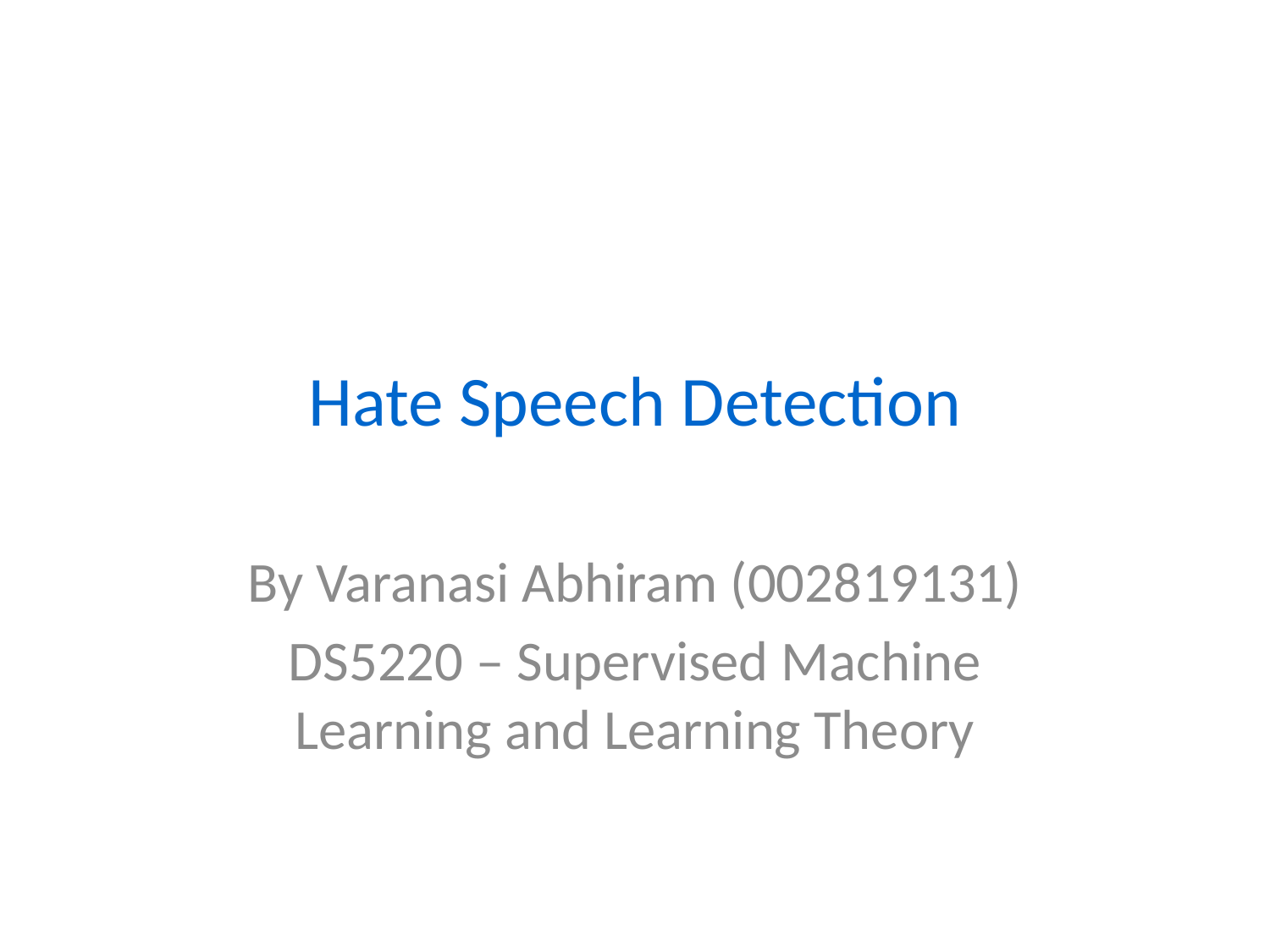

# Hate Speech Detection
By Varanasi Abhiram (002819131)
DS5220 – Supervised Machine Learning and Learning Theory